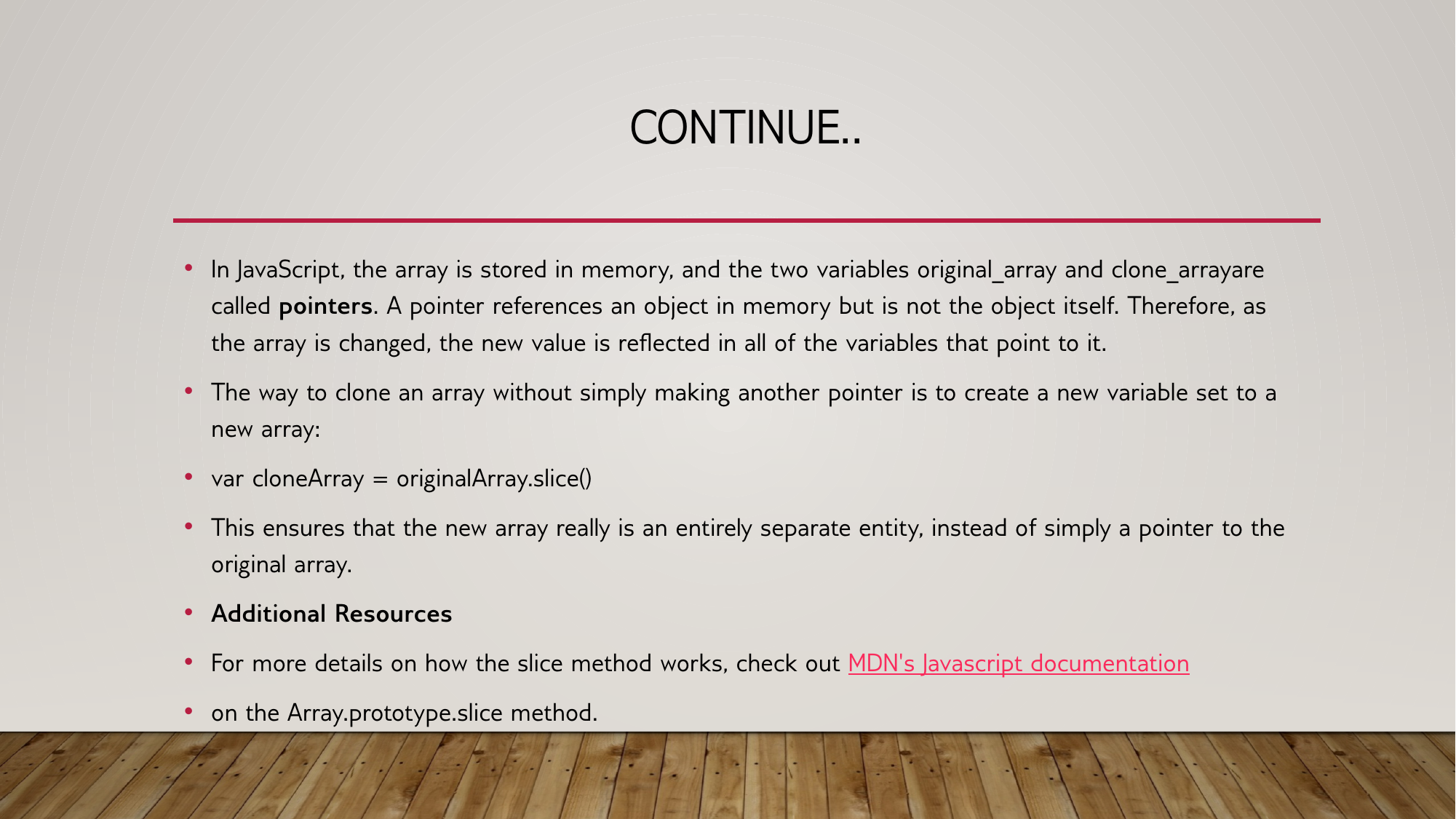

# Continue..
In JavaScript, the array is stored in memory, and the two variables original_array and clone_arrayare called pointers. A pointer references an object in memory but is not the object itself. Therefore, as the array is changed, the new value is reflected in all of the variables that point to it.
The way to clone an array without simply making another pointer is to create a new variable set to a new array:
var cloneArray = originalArray.slice()
This ensures that the new array really is an entirely separate entity, instead of simply a pointer to the original array.
Additional Resources
For more details on how the slice method works, check out MDN's Javascript documentation
on the Array.prototype.slice method.